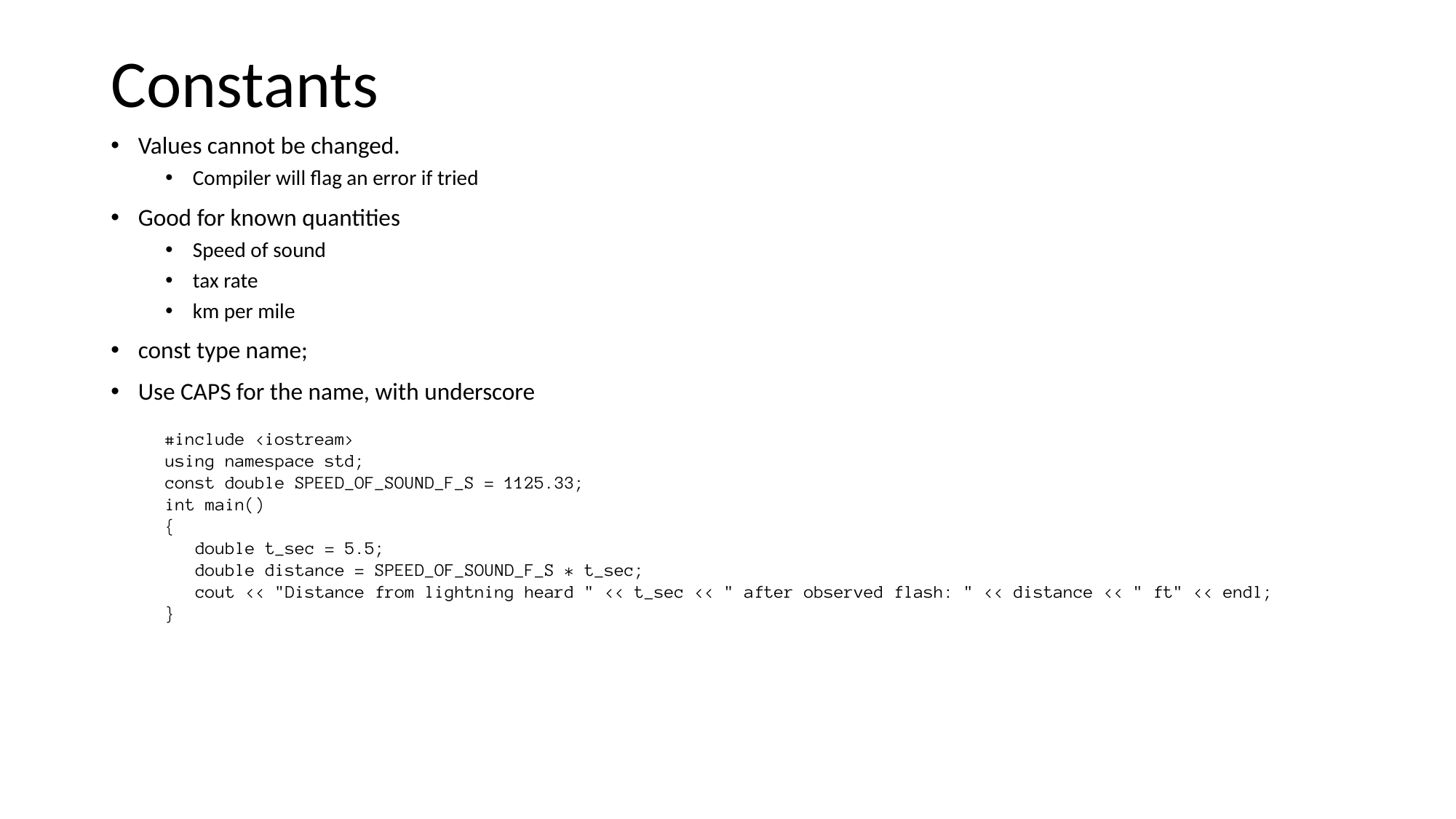

# Constants
Values cannot be changed.
Compiler will flag an error if tried
Good for known quantities
Speed of sound
tax rate
km per mile
const type name;
Use CAPS for the name, with underscore

#include <iostream>
using namespace std;
const double SPEED_OF_SOUND_F_S = 1125.33;
int main()
{
   double t_sec = 5.5;
   double distance = SPEED_OF_SOUND_F_S * t_sec;
   cout << "Distance from lightning heard " << t_sec << " after observed flash: " << distance << " ft" << endl;
}